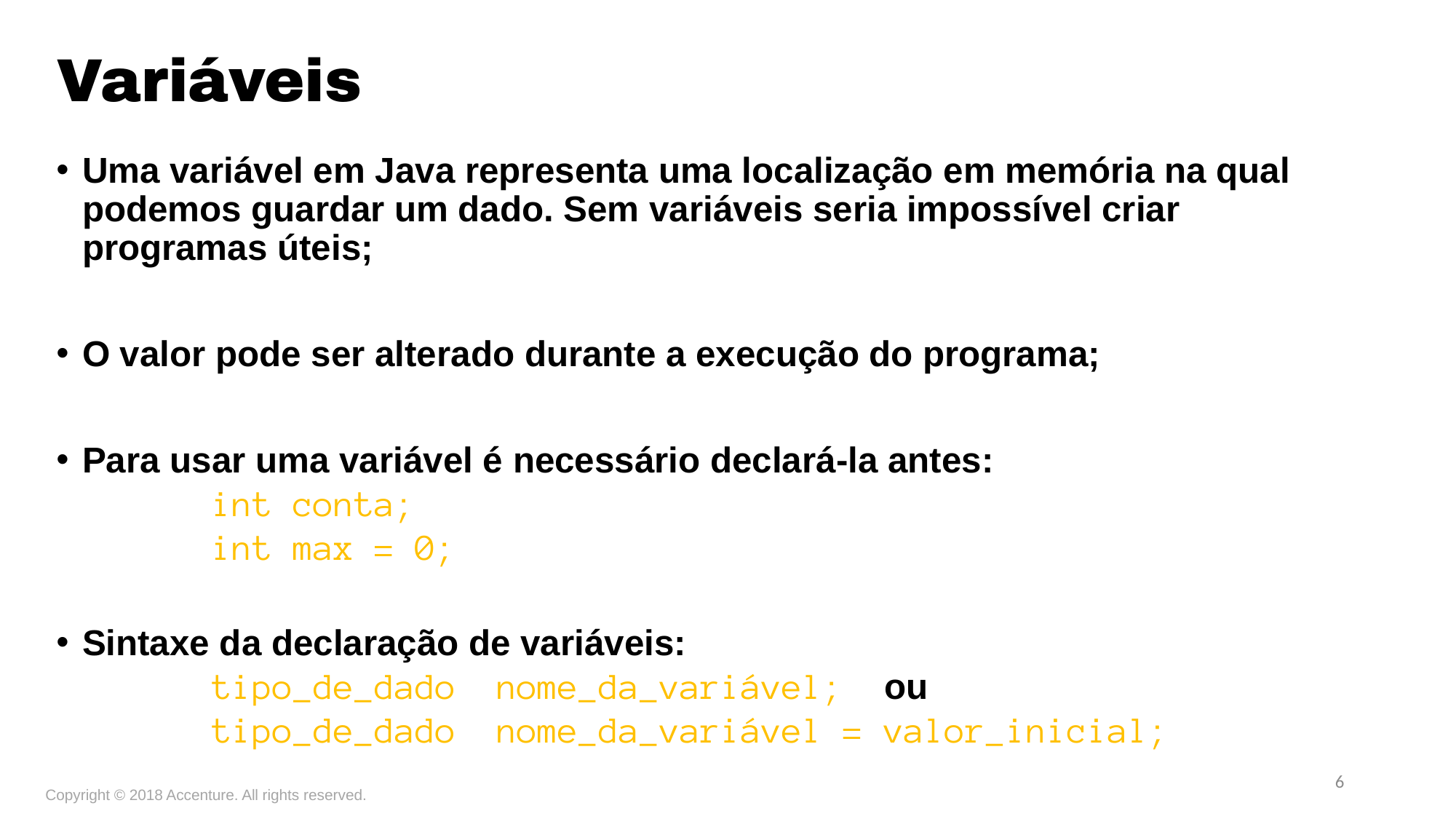

Variáveis
Uma variável em Java representa uma localização em memória na qual podemos guardar um dado. Sem variáveis seria impossível criar programas úteis;

O valor pode ser alterado durante a execução do programa;

Para usar uma variável é necessário declará-la antes:
int conta;
int max = 0;

Sintaxe da declaração de variáveis:
tipo_de_dado  nome_da_variável;  ou
tipo_de_dado  nome_da_variável = valor_inicial;

6
Copyright © 2018 Accenture. All rights reserved.